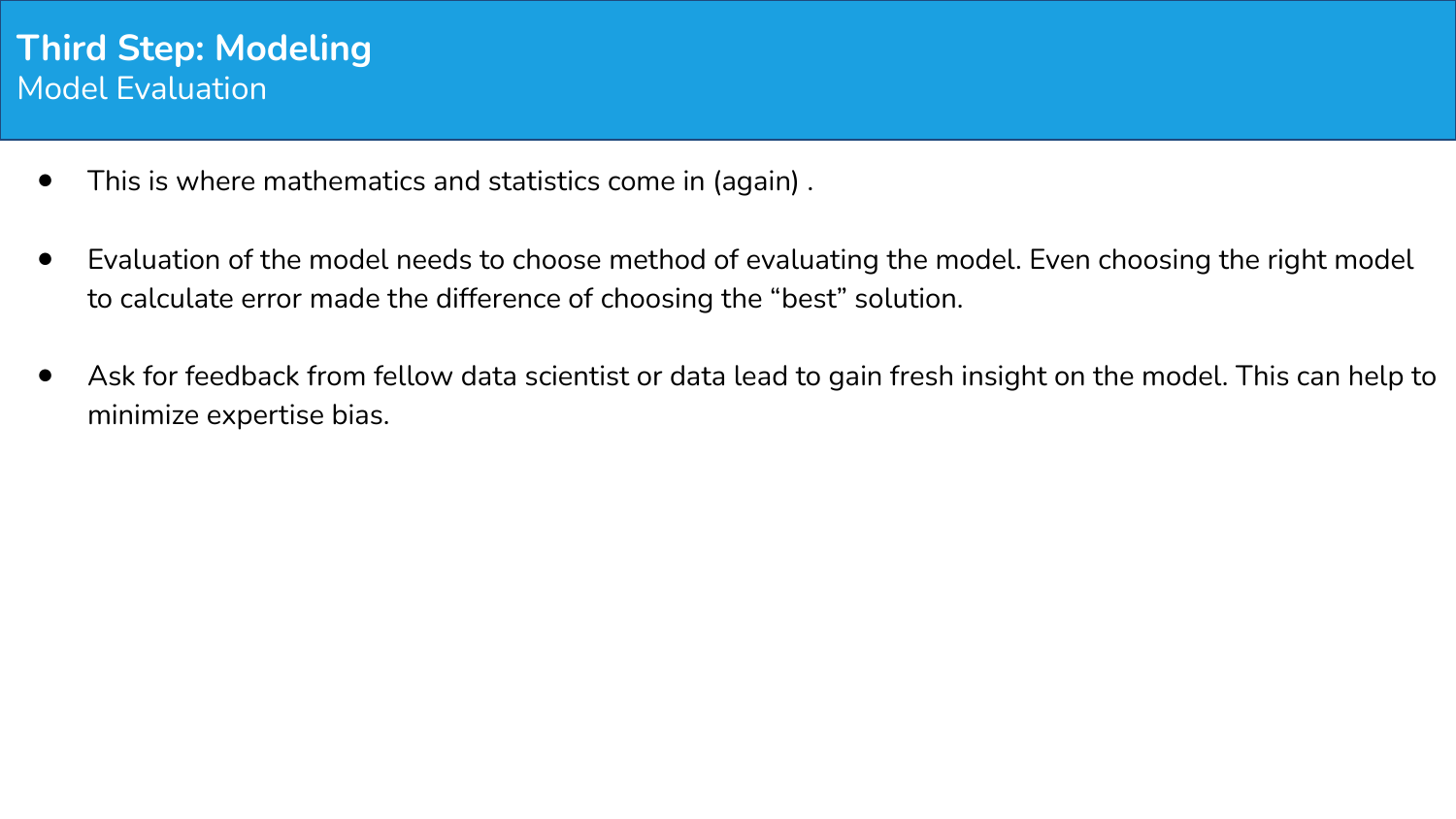

Third Step: Modeling
Model Evaluation
This is where mathematics and statistics come in (again) .

Evaluation of the model needs to choose method of evaluating the model. Even choosing the right model to calculate error made the difference of choosing the “best” solution.

Ask for feedback from fellow data scientist or data lead to gain fresh insight on the model. This can help to minimize expertise bias.